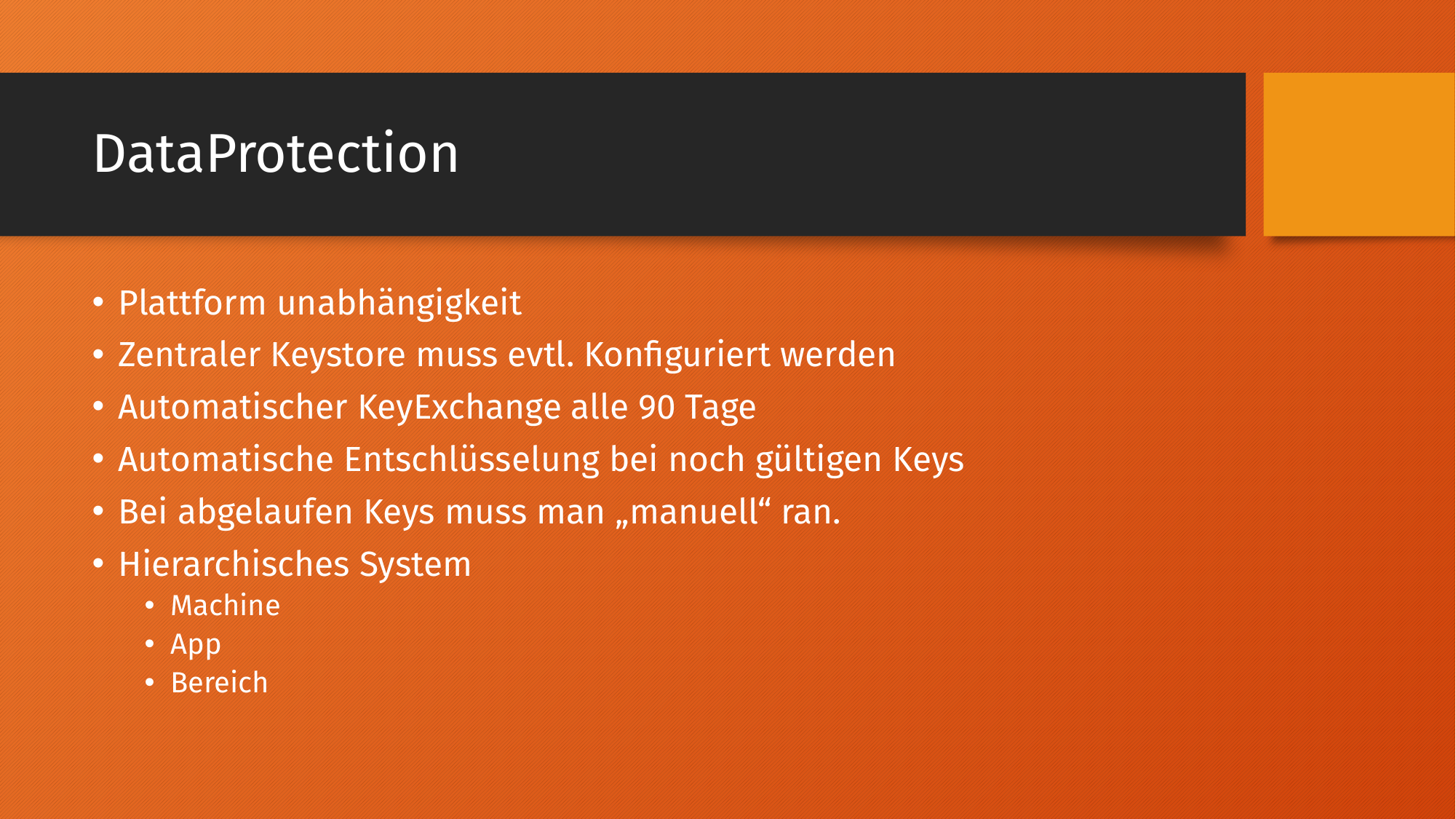

# DataProtection
Plattform unabhängigkeit
Zentraler Keystore muss evtl. Konfiguriert werden
Automatischer KeyExchange alle 90 Tage
Automatische Entschlüsselung bei noch gültigen Keys
Bei abgelaufen Keys muss man „manuell“ ran.
Hierarchisches System
Machine
App
Bereich